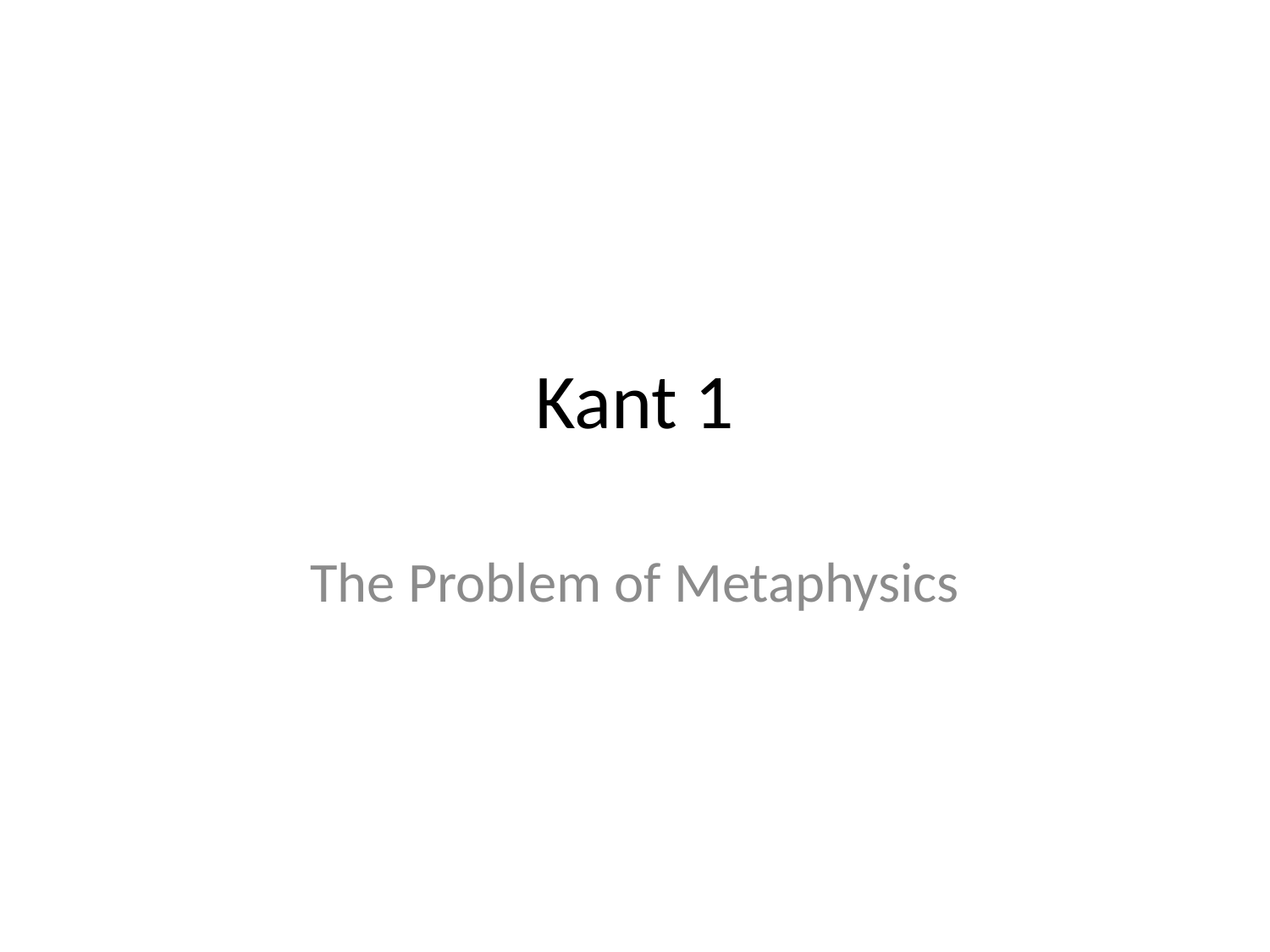

# Kant 1
The Problem of Metaphysics